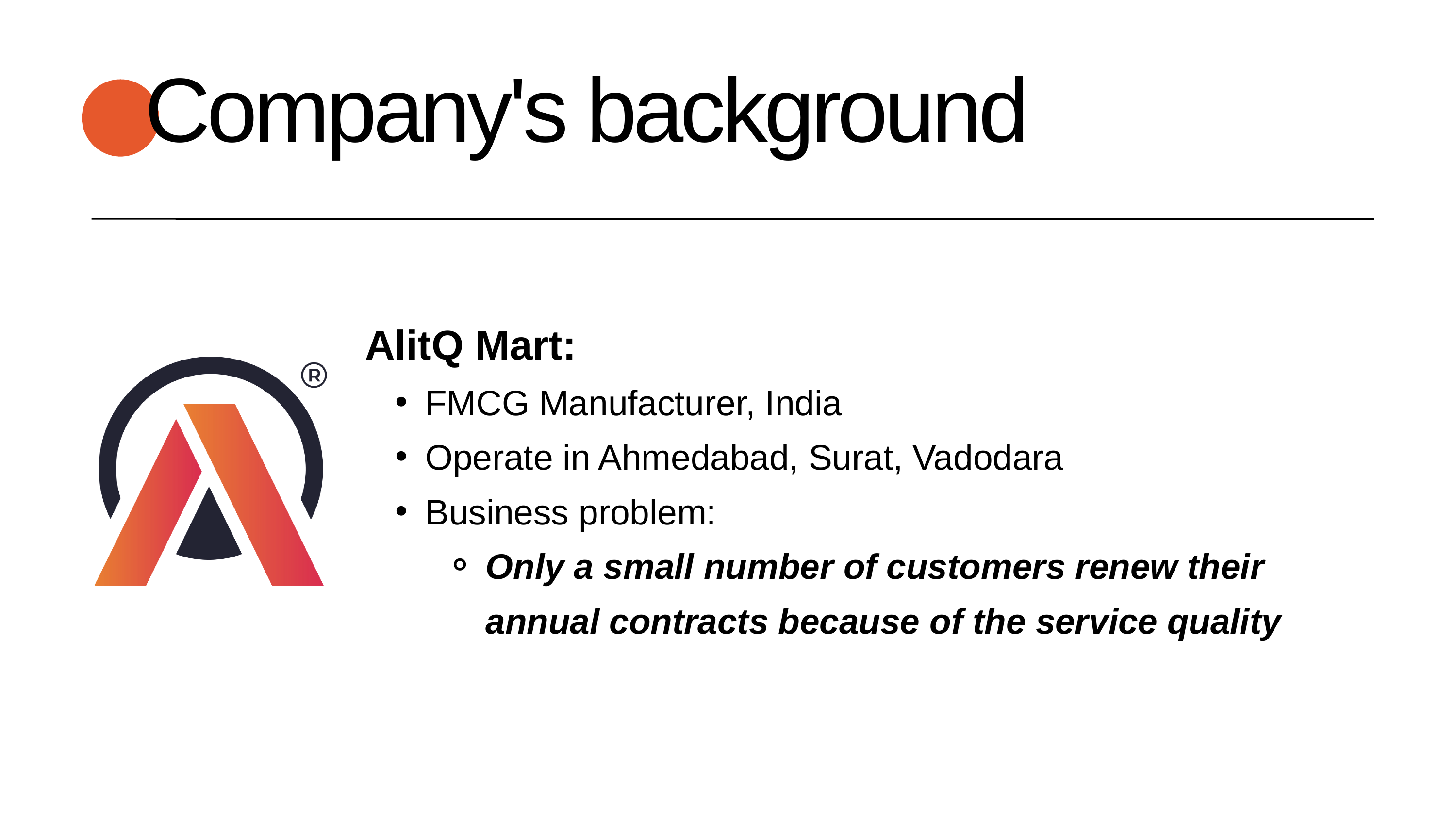

Company's background

AlitQ Mart:
FMCG Manufacturer, India
Operate in Ahmedabad, Surat, Vadodara
Business problem:
Only a small number of customers renew their annual contracts because of the service quality